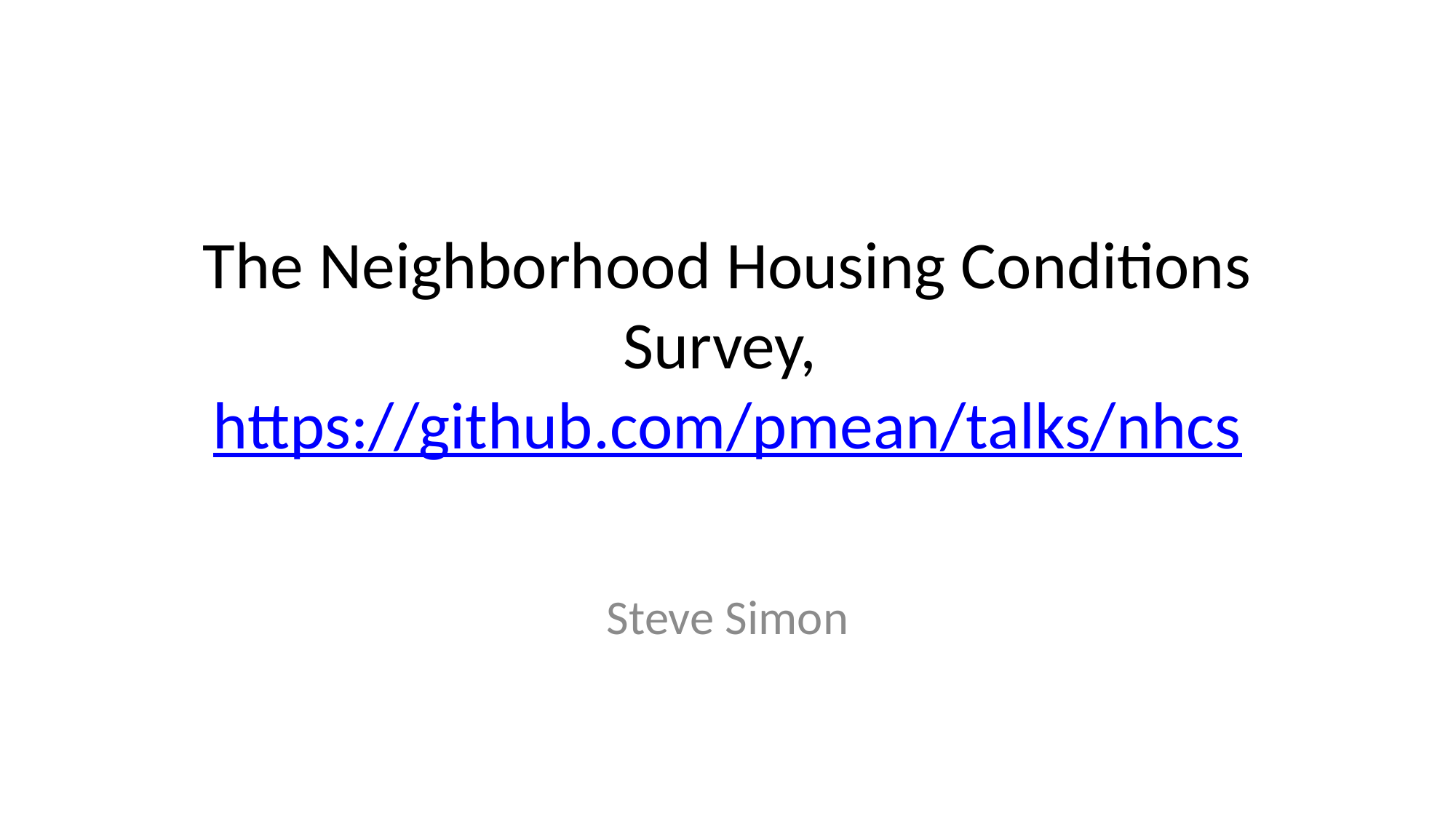

# The Neighborhood Housing Conditions Survey, https://github.com/pmean/talks/nhcs
Steve Simon